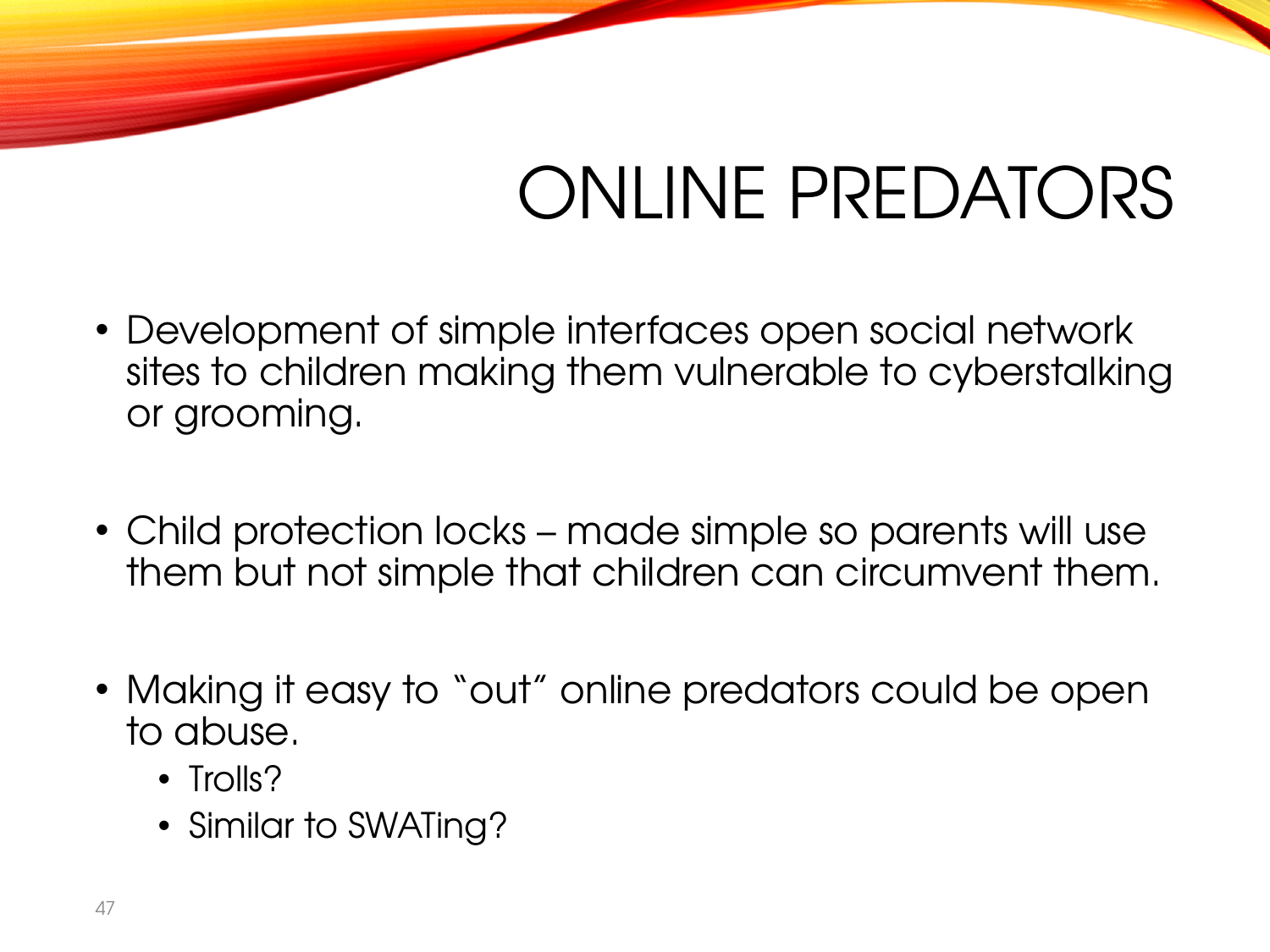

# Online predators
Development of simple interfaces open social network sites to children making them vulnerable to cyberstalking or grooming.

Child protection locks – made simple so parents will use them but not simple that children can circumvent them.

Making it easy to “out” online predators could be open to abuse.
Trolls?
Similar to SWATing?
47